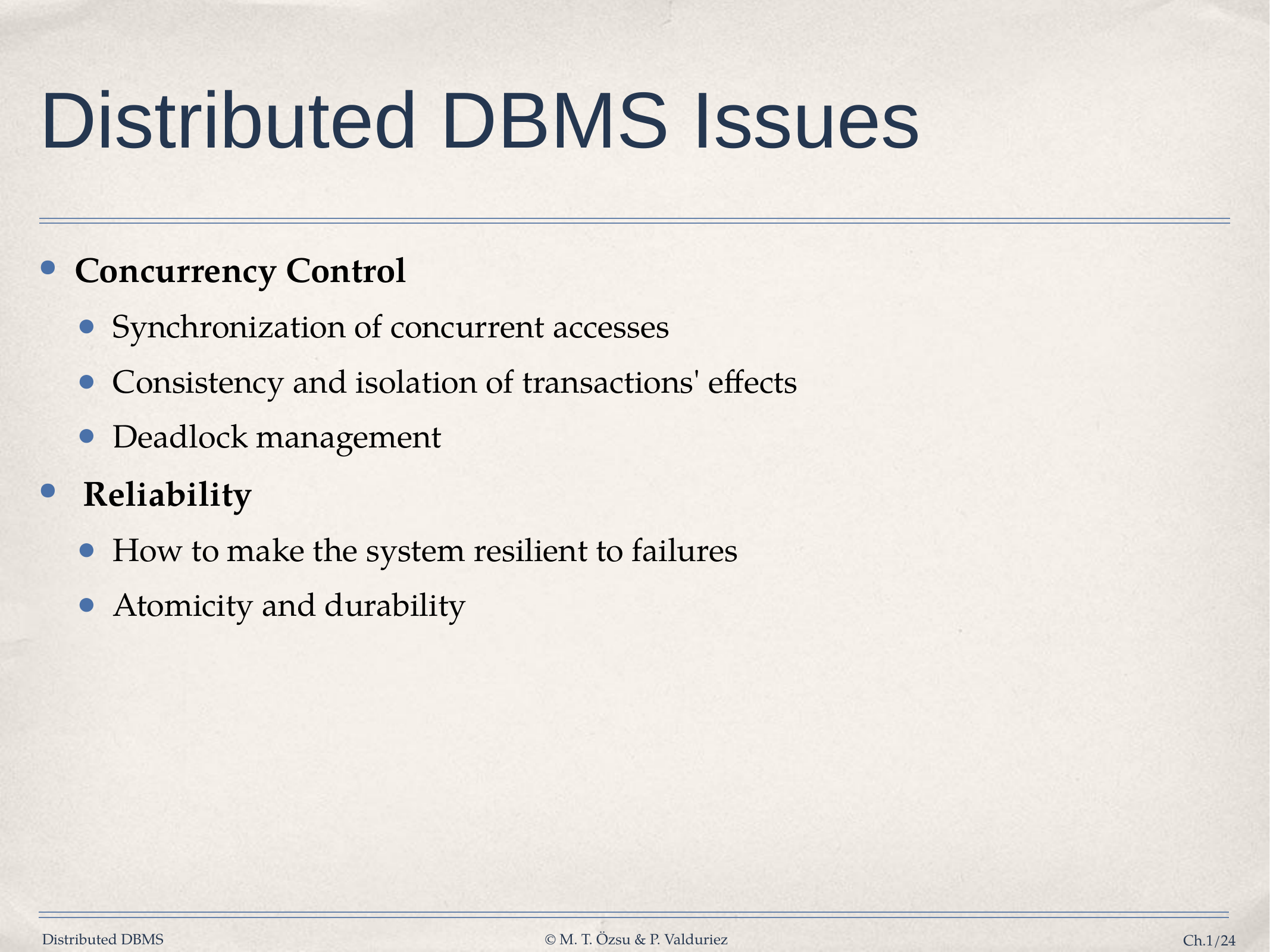

# Distributed DBMS Issues
Concurrency Control
Synchronization of concurrent accesses
Consistency and isolation of transactions' effects
Deadlock management
 Reliability
How to make the system resilient to failures
Atomicity and durability